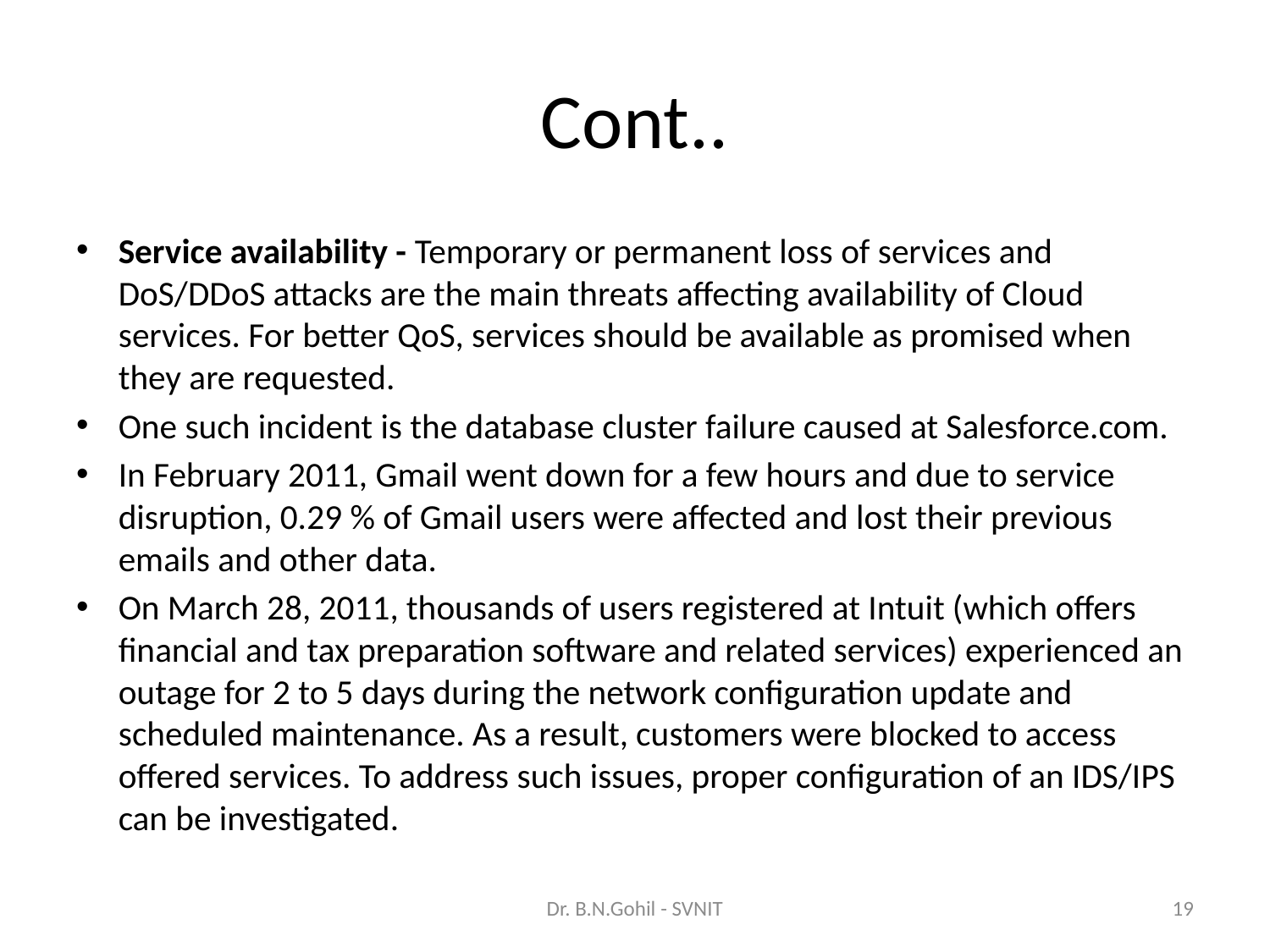

# Cont..
Service availability - Temporary or permanent loss of services and DoS/DDoS attacks are the main threats affecting availability of Cloud services. For better QoS, services should be available as promised when they are requested.
One such incident is the database cluster failure caused at Salesforce.com.
In February 2011, Gmail went down for a few hours and due to service disruption, 0.29 % of Gmail users were affected and lost their previous emails and other data.
On March 28, 2011, thousands of users registered at Intuit (which offers financial and tax preparation software and related services) experienced an outage for 2 to 5 days during the network configuration update and scheduled maintenance. As a result, customers were blocked to access offered services. To address such issues, proper configuration of an IDS/IPS can be investigated.

Dr. B.N.Gohil - SVNIT
19